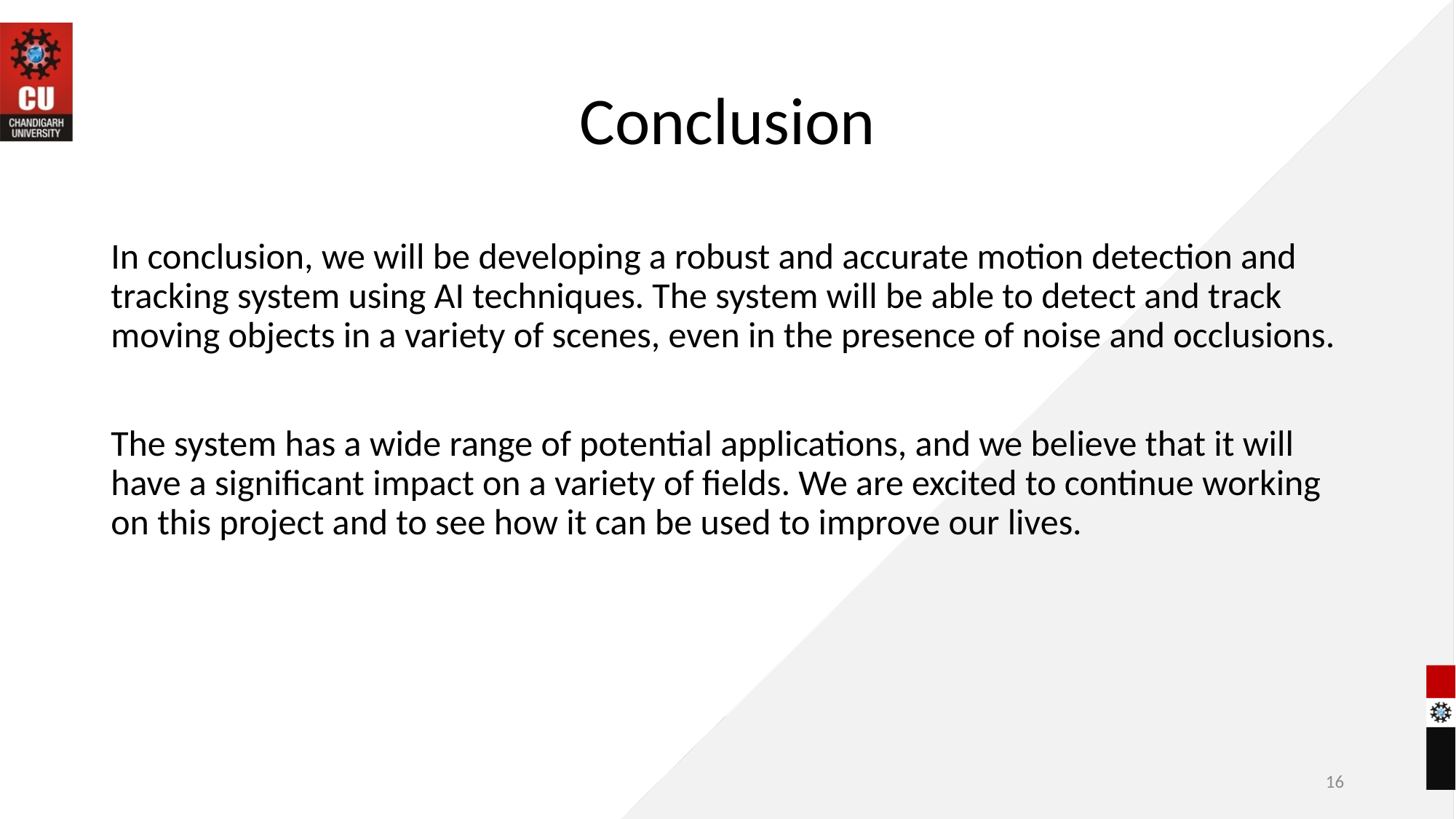

# Conclusion
In conclusion, we will be developing a robust and accurate motion detection and tracking system using AI techniques. The system will be able to detect and track moving objects in a variety of scenes, even in the presence of noise and occlusions.

The system has a wide range of potential applications, and we believe that it will have a significant impact on a variety of fields. We are excited to continue working on this project and to see how it can be used to improve our lives.

16